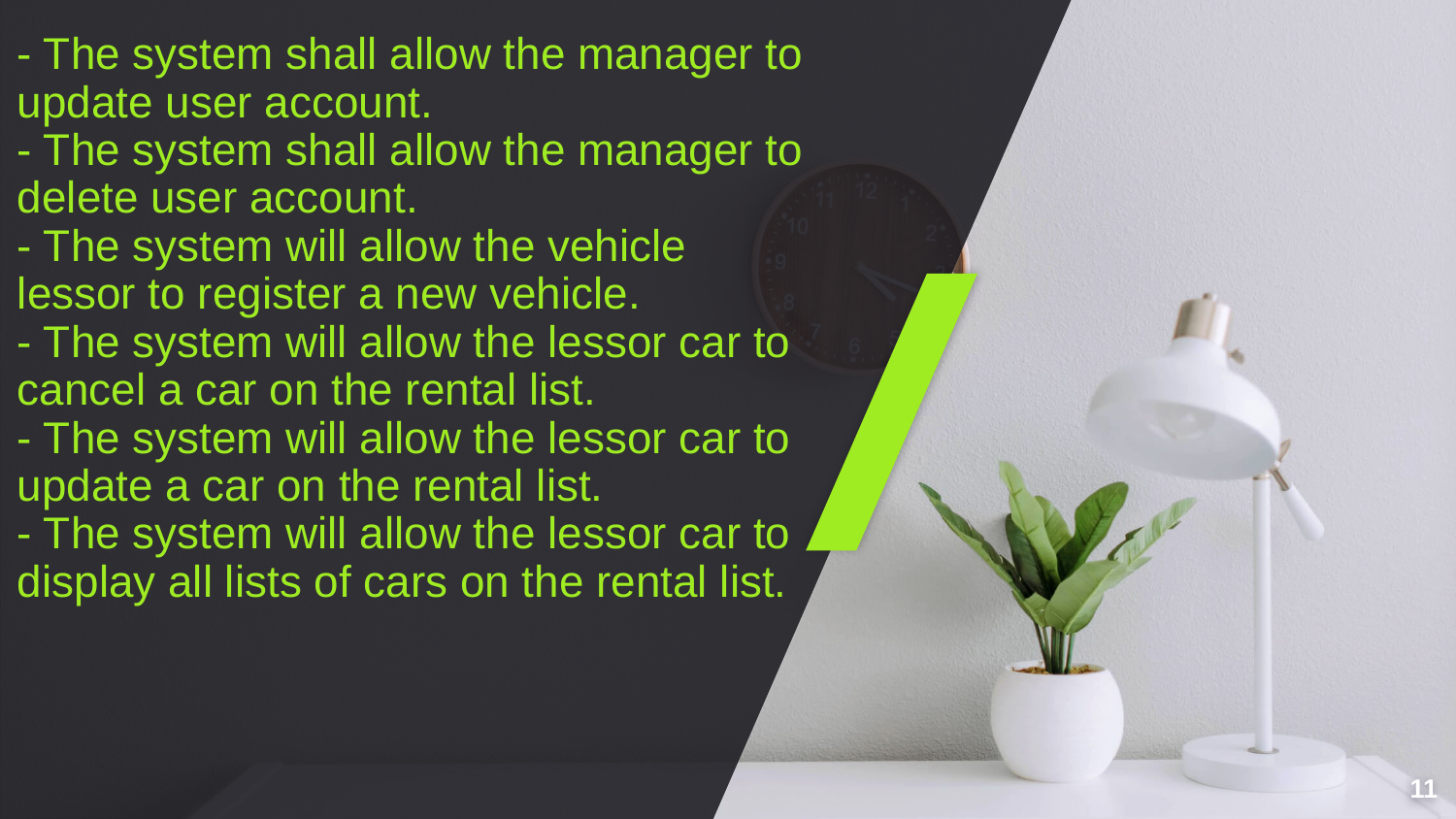

# - The system shall allow the manager to update user account. - The system shall allow the manager to delete user account. - The system will allow the vehicle lessor to register a new vehicle. - The system will allow the lessor car to cancel a car on the rental list. - The system will allow the lessor car to update a car on the rental list. - The system will allow the lessor car to display all lists of cars on the rental list.
11